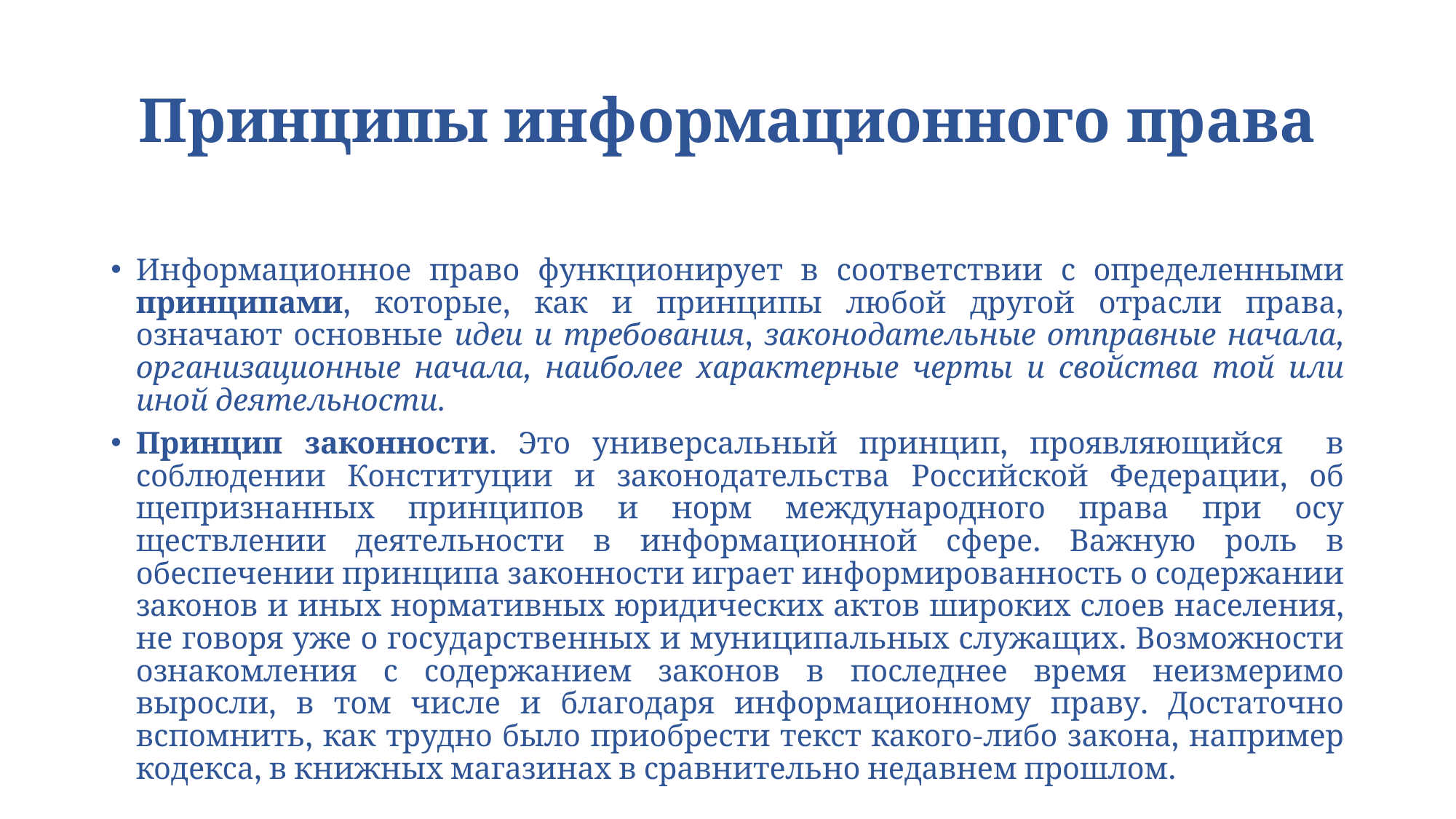

# Принципы информационного права
Информационное право функционирует в соответствии с опре­деленными принципами, которые, как и принципы любой другой отрасли права, означают основные идеи и требования, законода­тельные отправные начала, организационные начала, наиболее ха­рактерные черты и свойства той или иной деятельности.
Принцип законности. Это универсальный принцип, проявляющийся  в соблюдении Конституции и законодательства Российской Федерации, об­щепризнанных принципов и норм международного права при осу­ществлении деятельности в информационной сфере. Важную роль в обеспечении принципа законности играет информированность о содержании законов и иных нормативных юридических актов ши­роких слоев населения, не говоря уже о государственных и муни­ципальных служащих. Возможности ознакомления с содержанием законов в последнее время неизмеримо выросли, в том числе и бла­годаря информационному праву. Достаточно вспомнить, как трудно было приобрести текст какого-либо закона, например кодекса, в книжных магазинах в сравнительно недавнем прошлом.